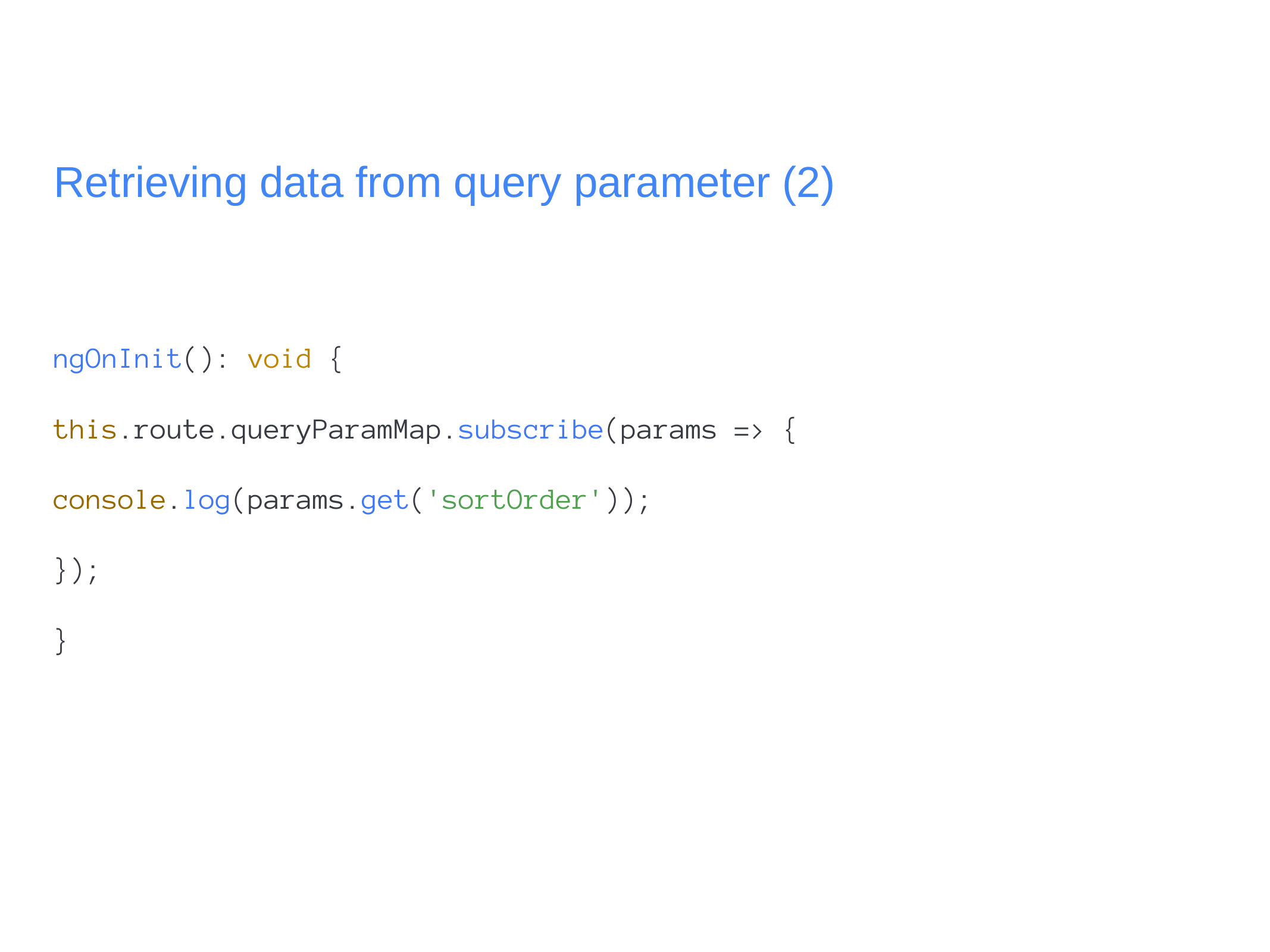

# Retrieving data from query parameter (2)
ngOnInit(): void {
this.route.queryParamMap.subscribe(params => {
console.log(params.get('sortOrder'));
});
}